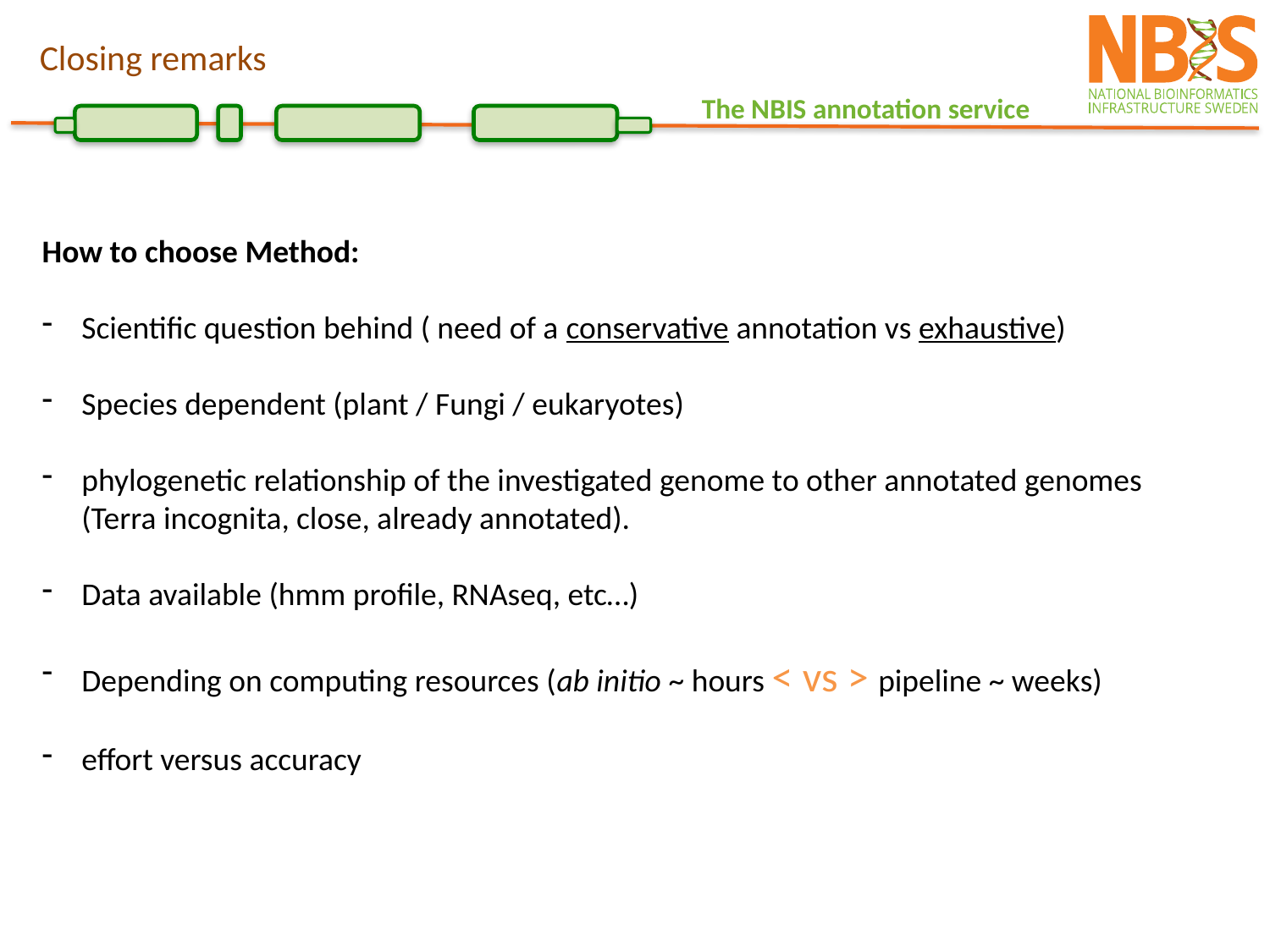

Closing remarks
How to choose Method:

Scientific question behind ( need of a conservative annotation vs exhaustive)

Species dependent (plant / Fungi / eukaryotes)

phylogenetic relationship of the investigated genome to other annotated genomes (Terra incognita, close, already annotated).

Data available (hmm profile, RNAseq, etc…)

Depending on computing resources (ab initio ~ hours < vs > pipeline ~ weeks)

effort versus accuracy